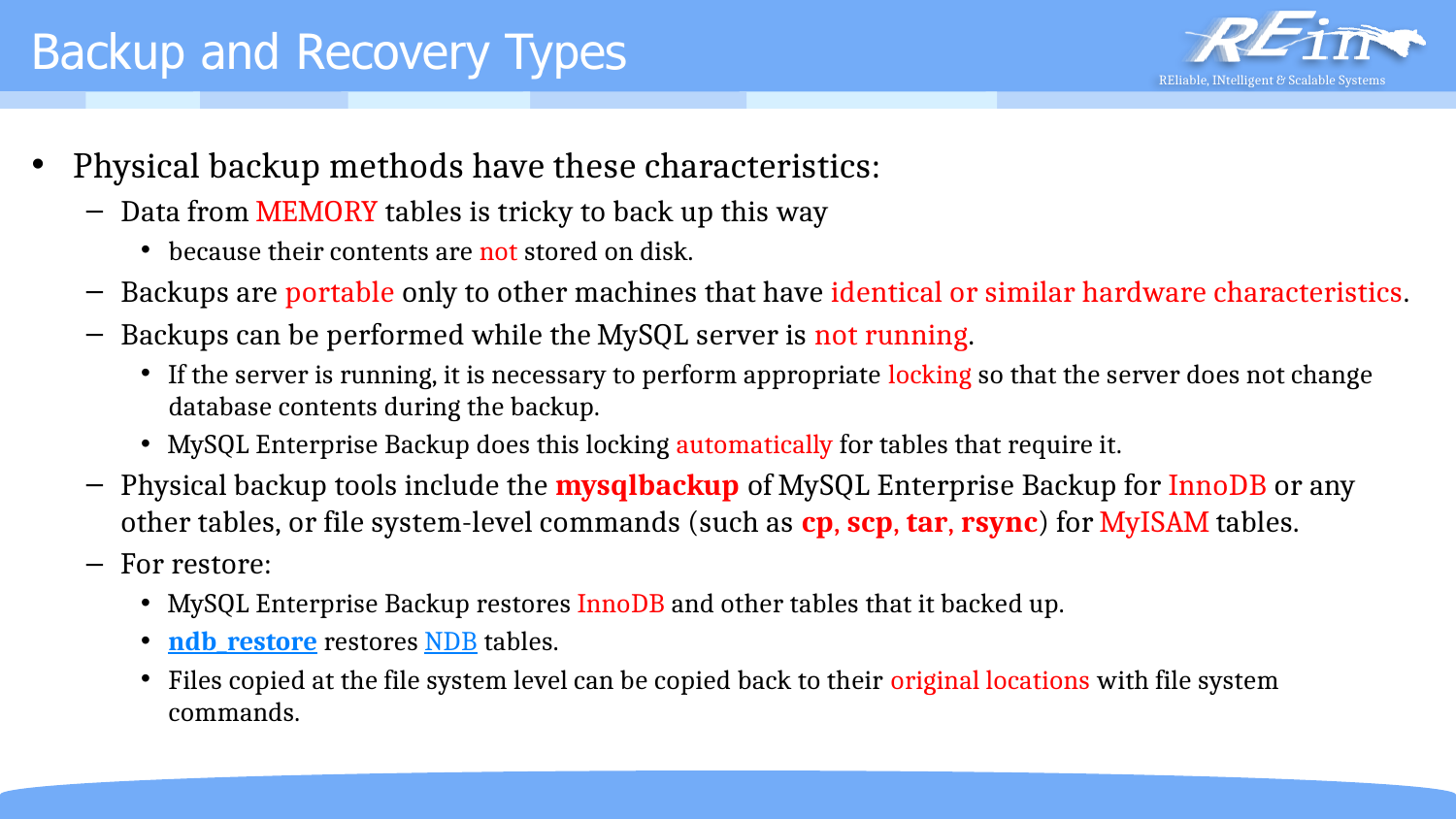

# Backup and Recovery Types
Physical backup methods have these characteristics:
Data from MEMORY tables is tricky to back up this way
because their contents are not stored on disk.
Backups are portable only to other machines that have identical or similar hardware characteristics.
Backups can be performed while the MySQL server is not running.
If the server is running, it is necessary to perform appropriate locking so that the server does not change database contents during the backup.
MySQL Enterprise Backup does this locking automatically for tables that require it.
Physical backup tools include the mysqlbackup of MySQL Enterprise Backup for InnoDB or any other tables, or file system-level commands (such as cp, scp, tar, rsync) for MyISAM tables.
For restore:
MySQL Enterprise Backup restores InnoDB and other tables that it backed up.
ndb_restore restores NDB tables.
Files copied at the file system level can be copied back to their original locations with file system commands.

6